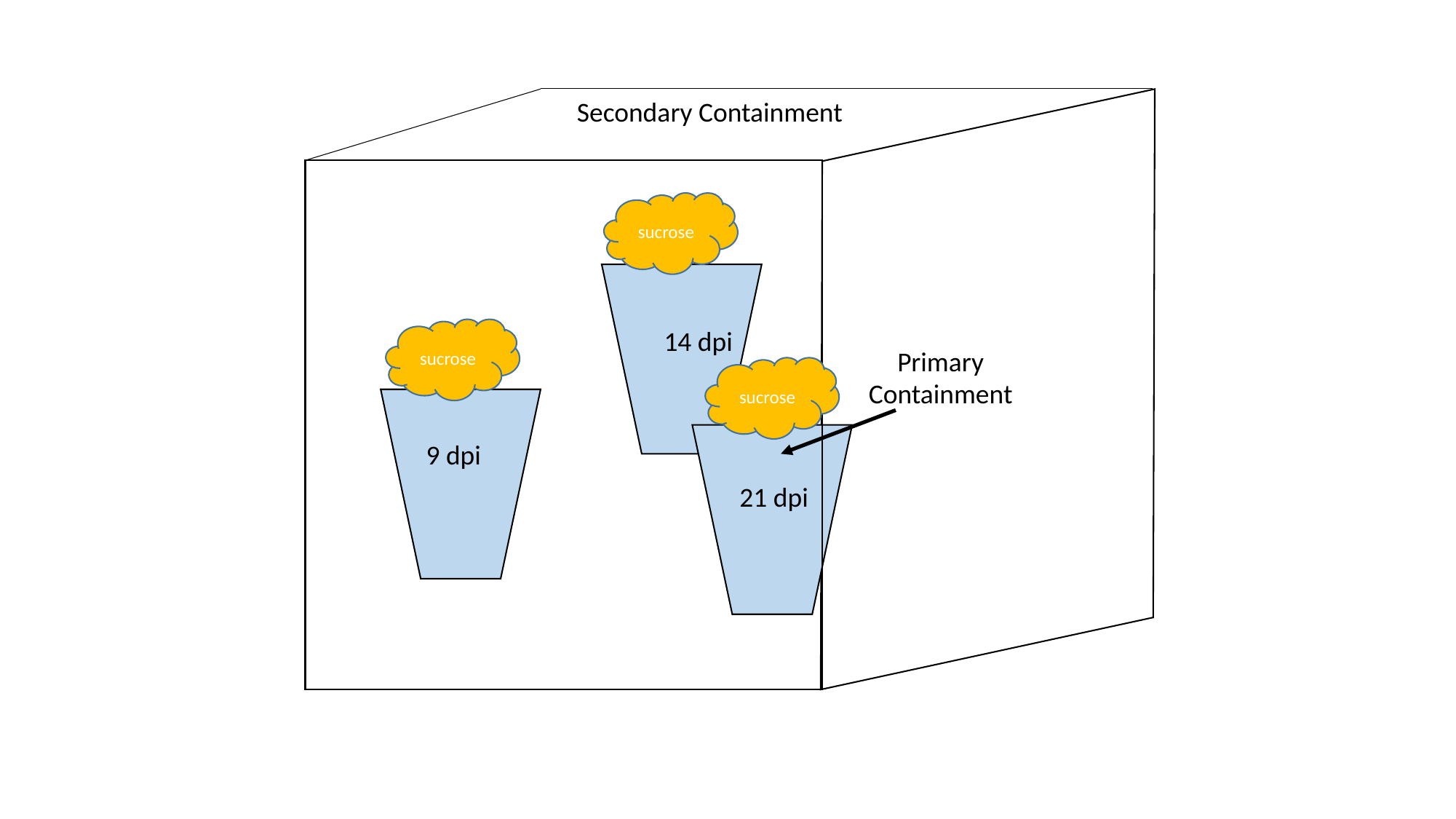

Secondary Containment

sucrose

sucrose
14 dpi
Primary Containment
sucrose

9 dpi
21 dpi